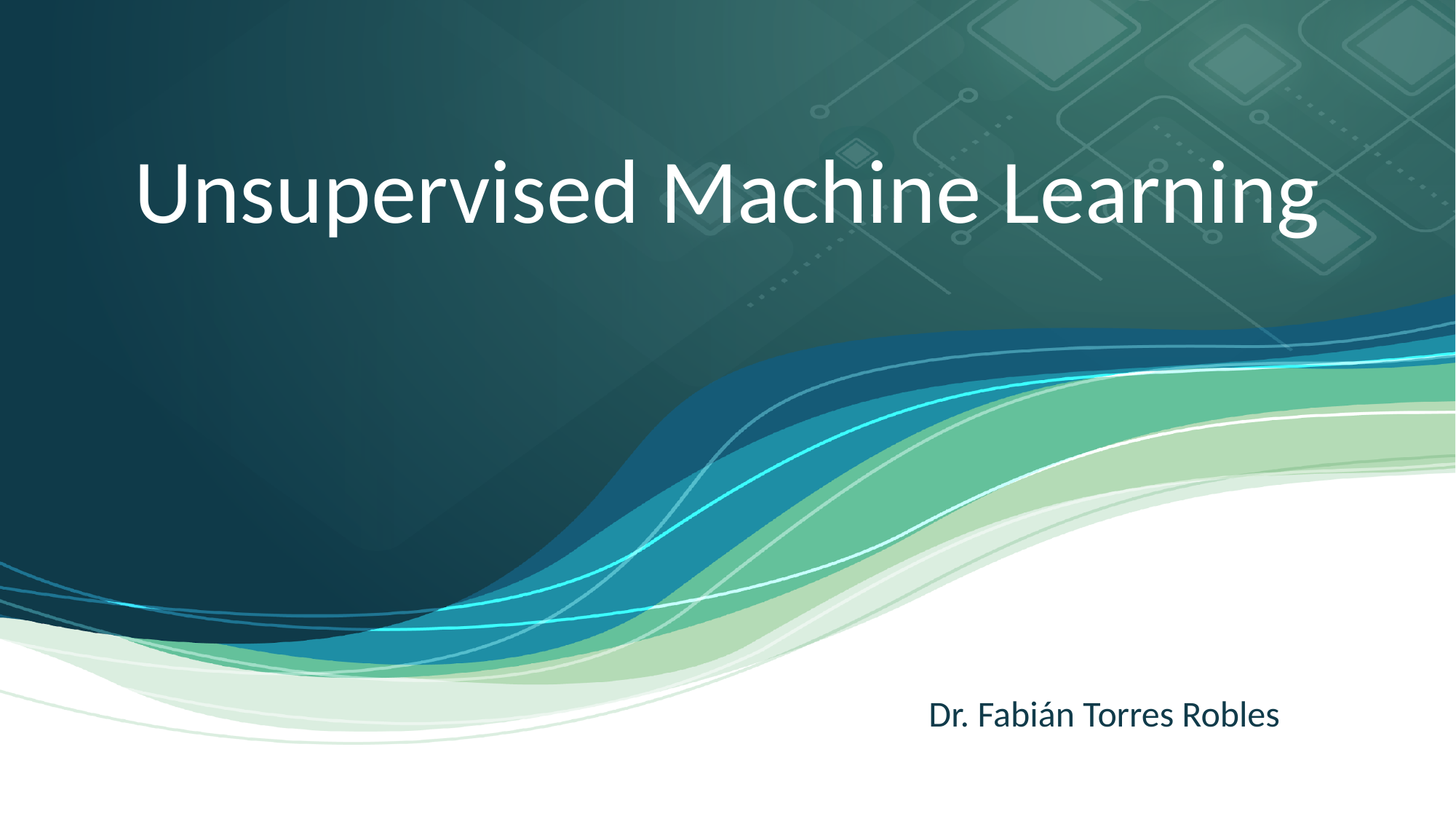

# Unsupervised Machine Learning
Dr. Fabián Torres Robles